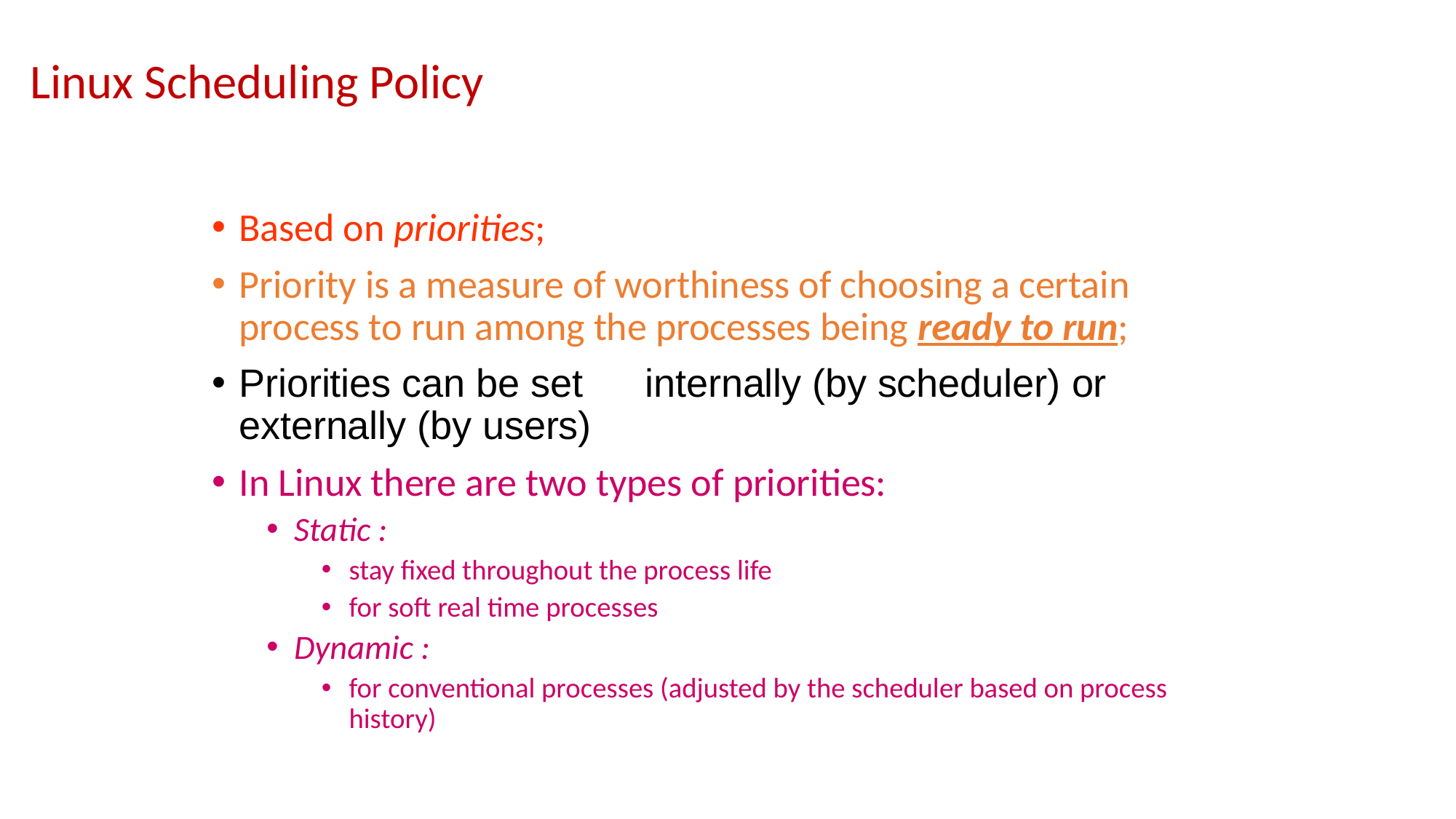

# Linux Scheduling Policy
Based on priorities;
Priority is a measure of worthiness of choosing a certain process to run among the processes being ready to run;
Priorities can be set	internally (by scheduler) or  externally (by users)
In Linux there are two types of priorities:
Static :
stay fixed throughout the process life
for soft real time processes
Dynamic :
for conventional processes (adjusted by the scheduler based on process history)